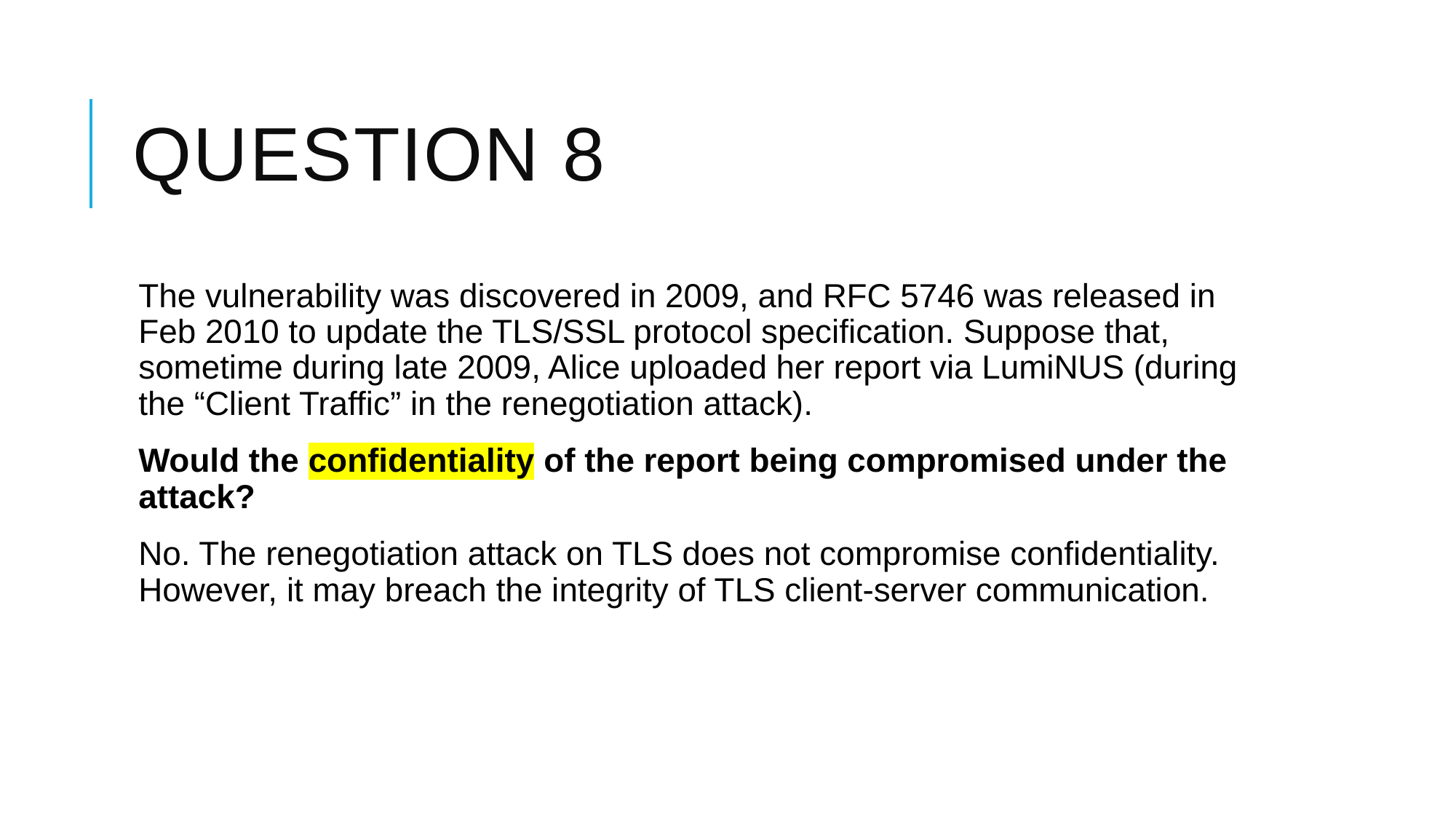

# Question 8
The vulnerability was discovered in 2009, and RFC 5746 was released in Feb 2010 to update the TLS/SSL protocol specification. Suppose that, sometime during late 2009, Alice uploaded her report via LumiNUS (during the “Client Traffic” in the renegotiation attack).
Would the confidentiality of the report being compromised under the attack?
No. The renegotiation attack on TLS does not compromise confidentiality. However, it may breach the integrity of TLS client-server communication.